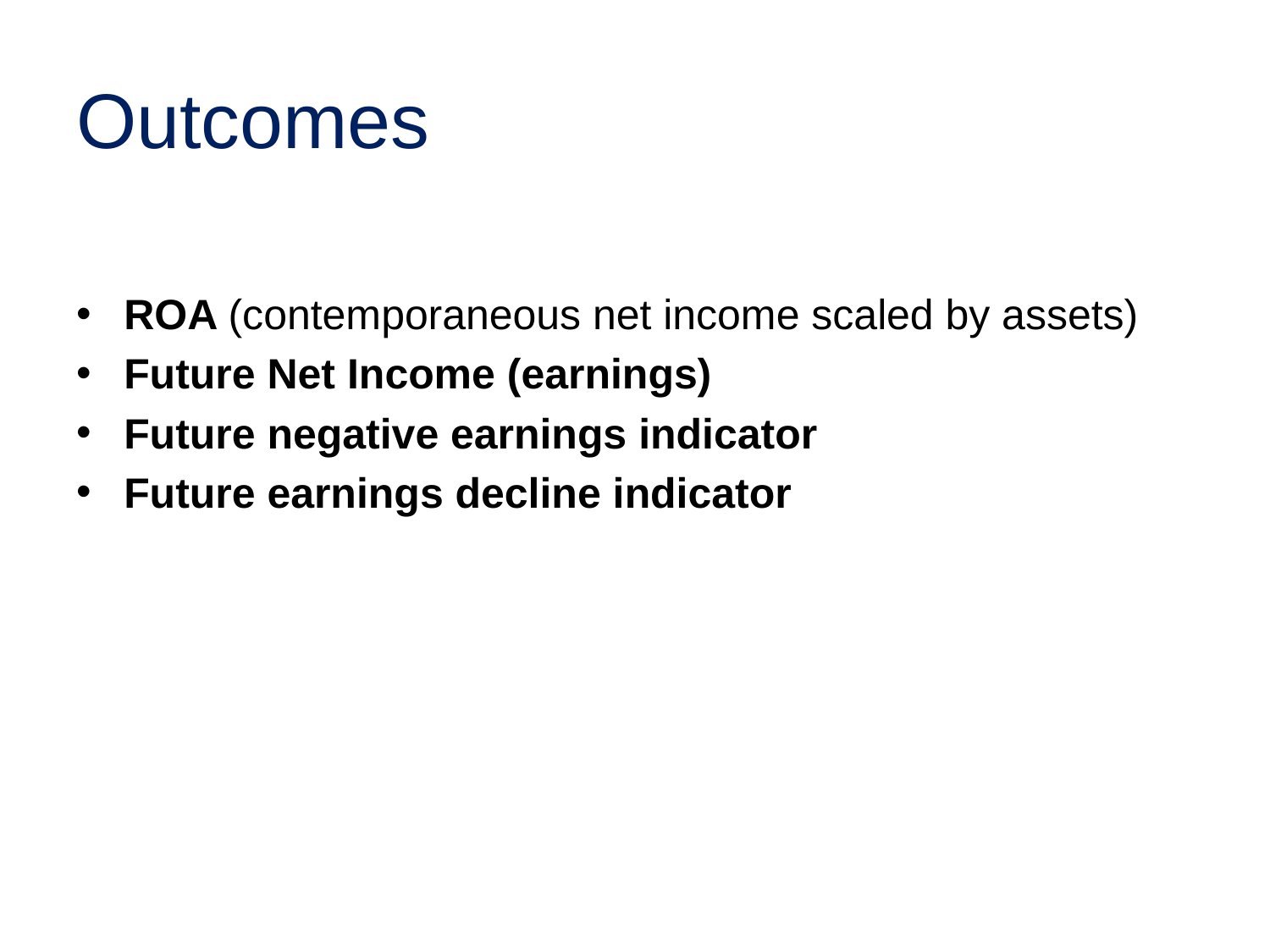

# Outcomes

ROA (contemporaneous net income scaled by assets)
Future Net Income (earnings)
Future negative earnings indicator
Future earnings decline indicator